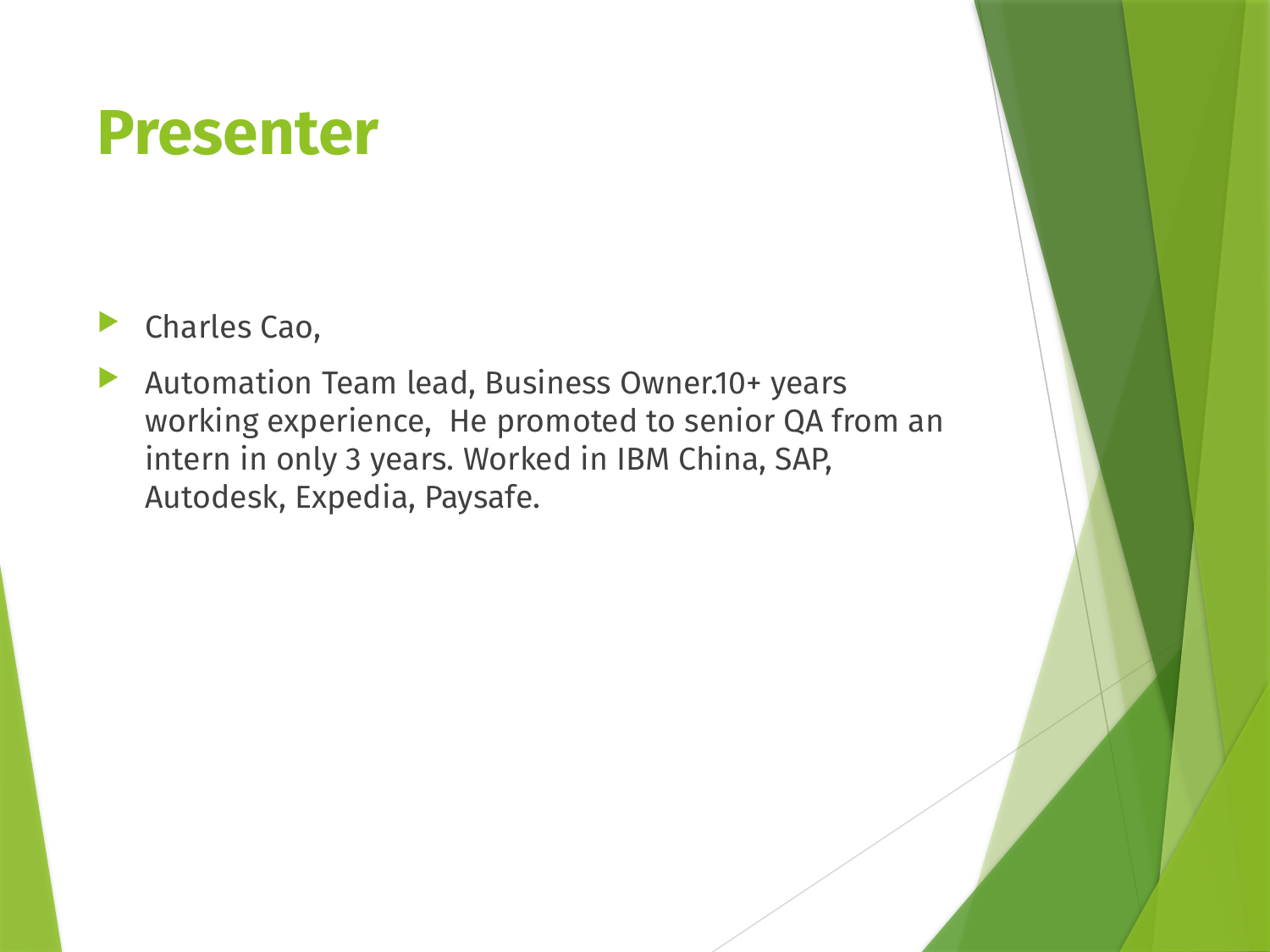

# Presenter
Charles Cao,
Automation Team lead, Business Owner.10+ years working experience,  He promoted to senior QA from an intern in only 3 years. Worked in IBM China, SAP, Autodesk, Expedia, Paysafe.